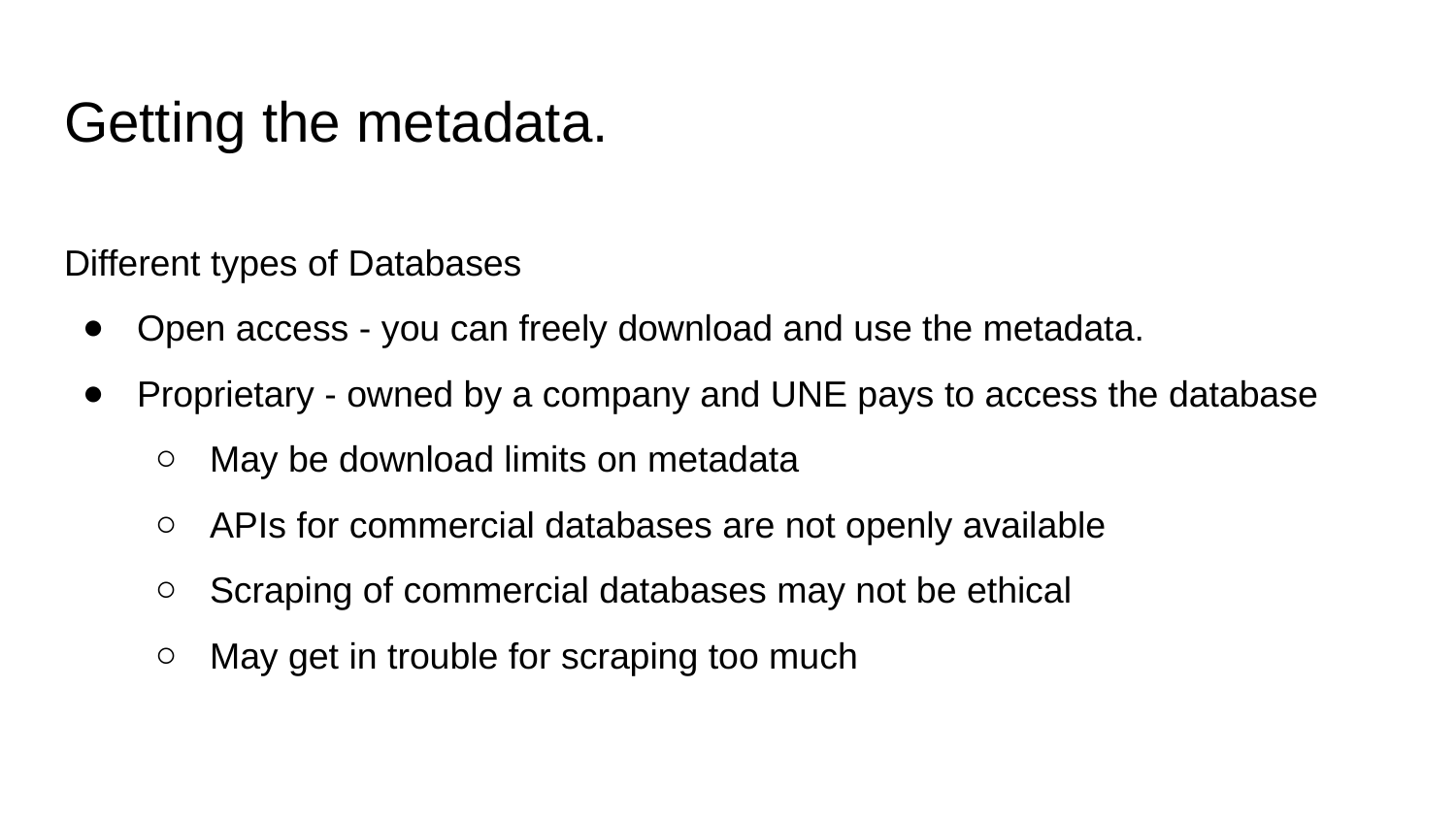

# Getting the metadata.

Different types of Databases
Open access - you can freely download and use the metadata.
Proprietary - owned by a company and UNE pays to access the database
May be download limits on metadata
APIs for commercial databases are not openly available
Scraping of commercial databases may not be ethical
May get in trouble for scraping too much